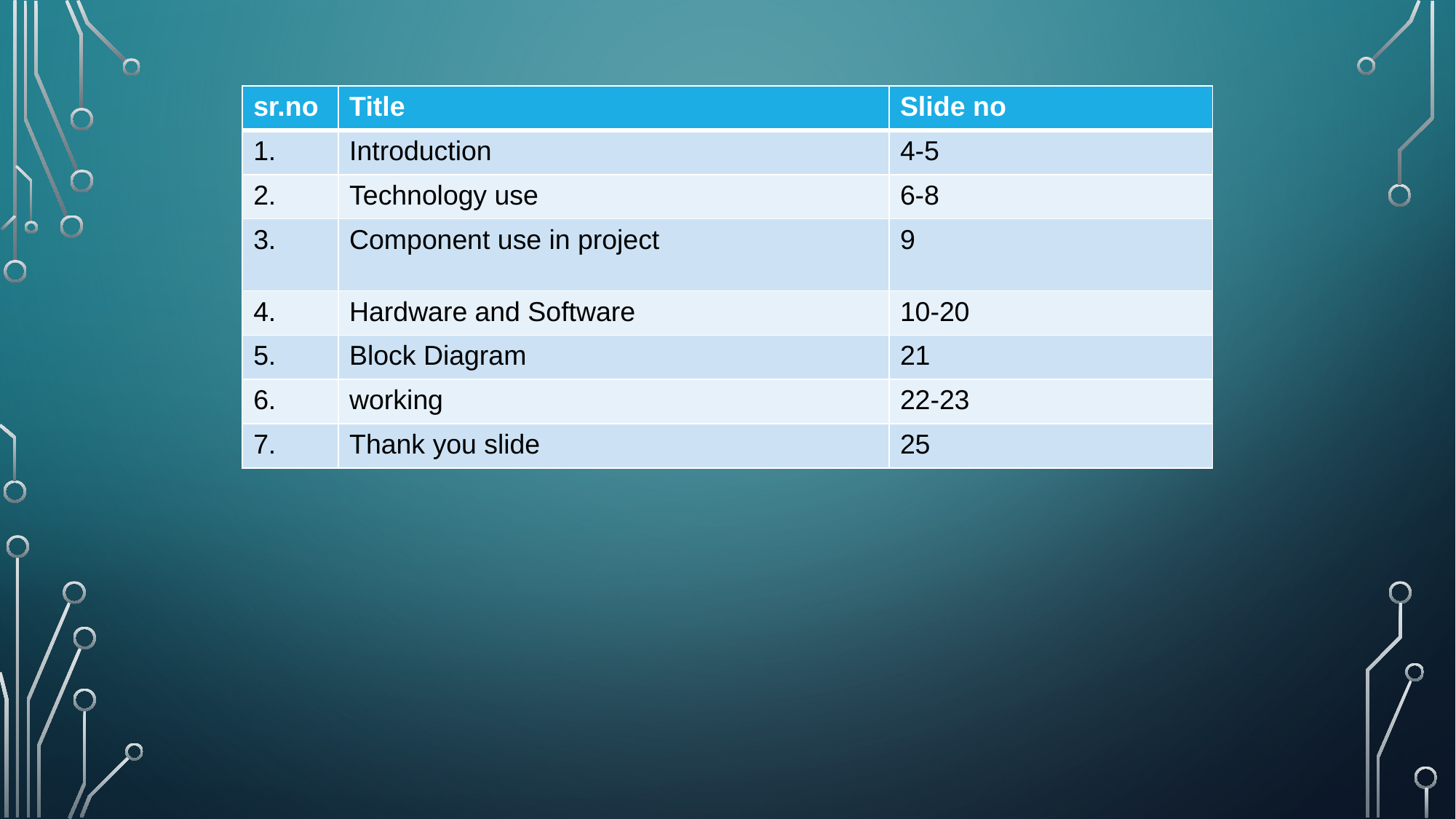

| sr.no | Title | Slide no |
| --- | --- | --- |
| 1. | Introduction | 4-5 |
| 2. | Technology use | 6-8 |
| 3. | Component use in project | 9 |
| 4. | Hardware and Software | 10-20 |
| 5. | Block Diagram | 21 |
| 6. | working | 22-23 |
| 7. | Thank you slide | 25 |